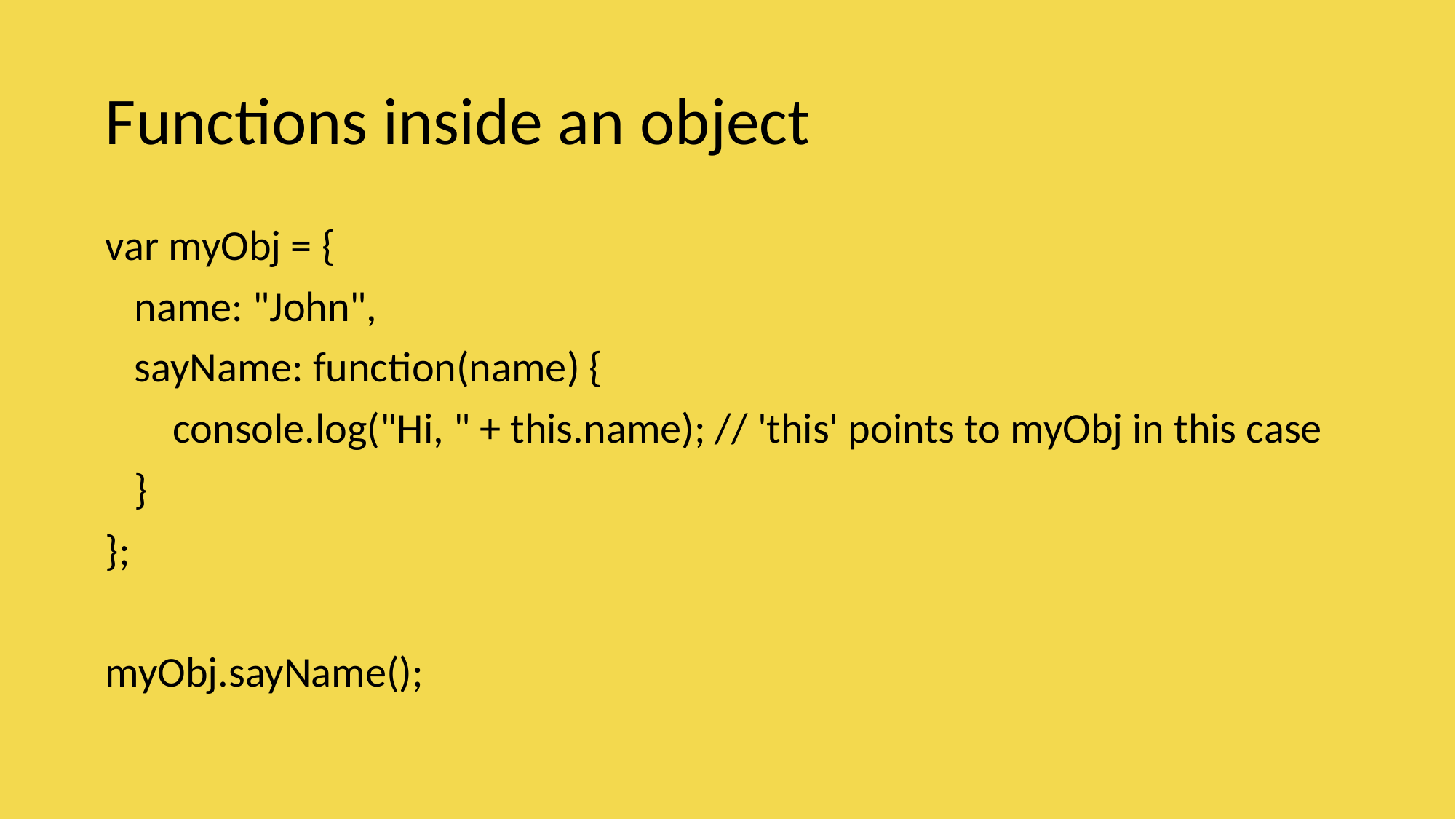

# Functions inside an object
var myObj = {
   name: "John",
   sayName: function(name) {
       console.log("Hi, " + this.name); // 'this' points to myObj in this case
   }
};

myObj.sayName();